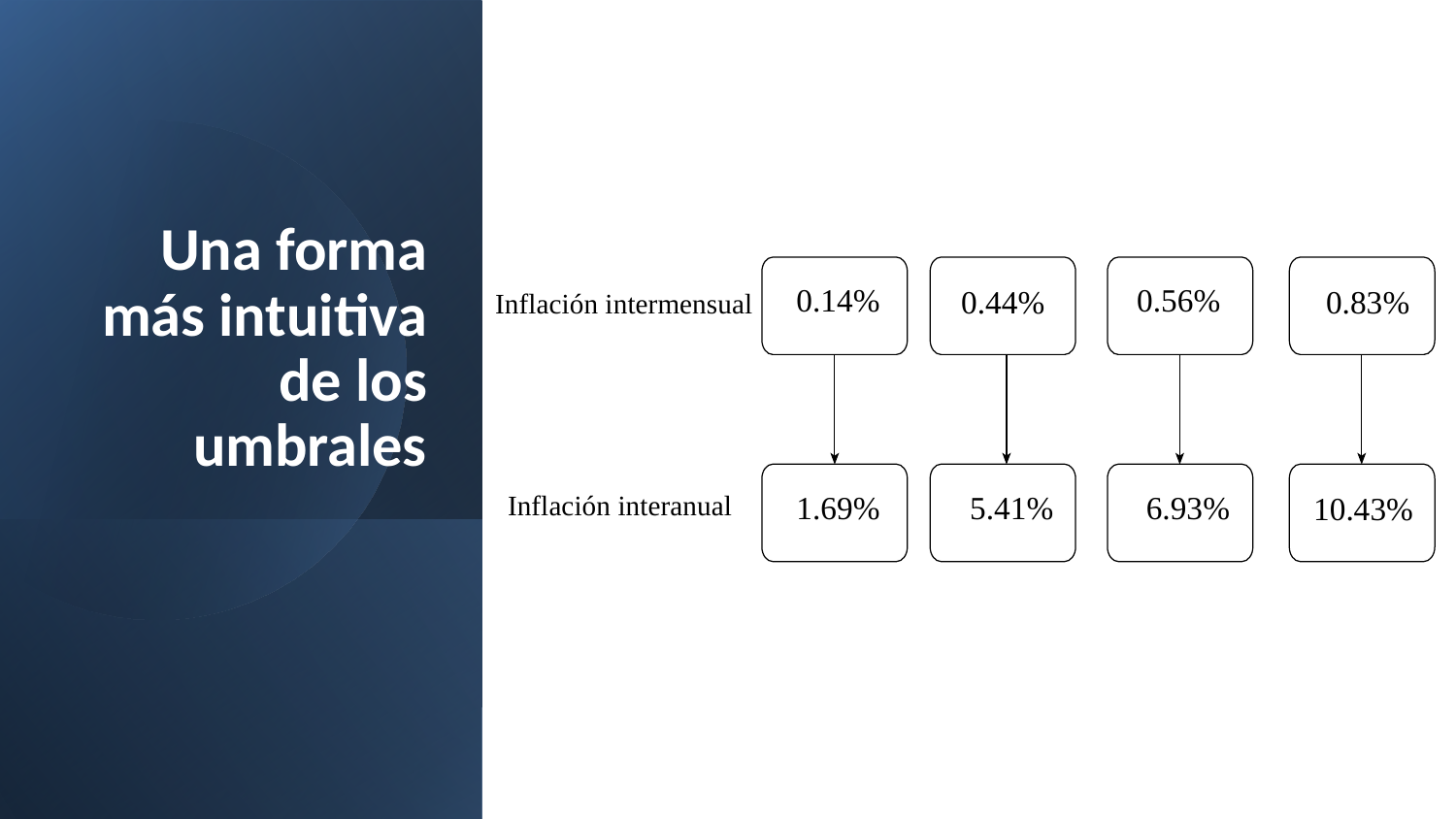

# Una forma más intuitiva de los umbrales

0.14%
0.56%
0.83%
0.44%
Inflación intermensual

Inflación interanual
1.69%
5.41%
6.93%
10.43%